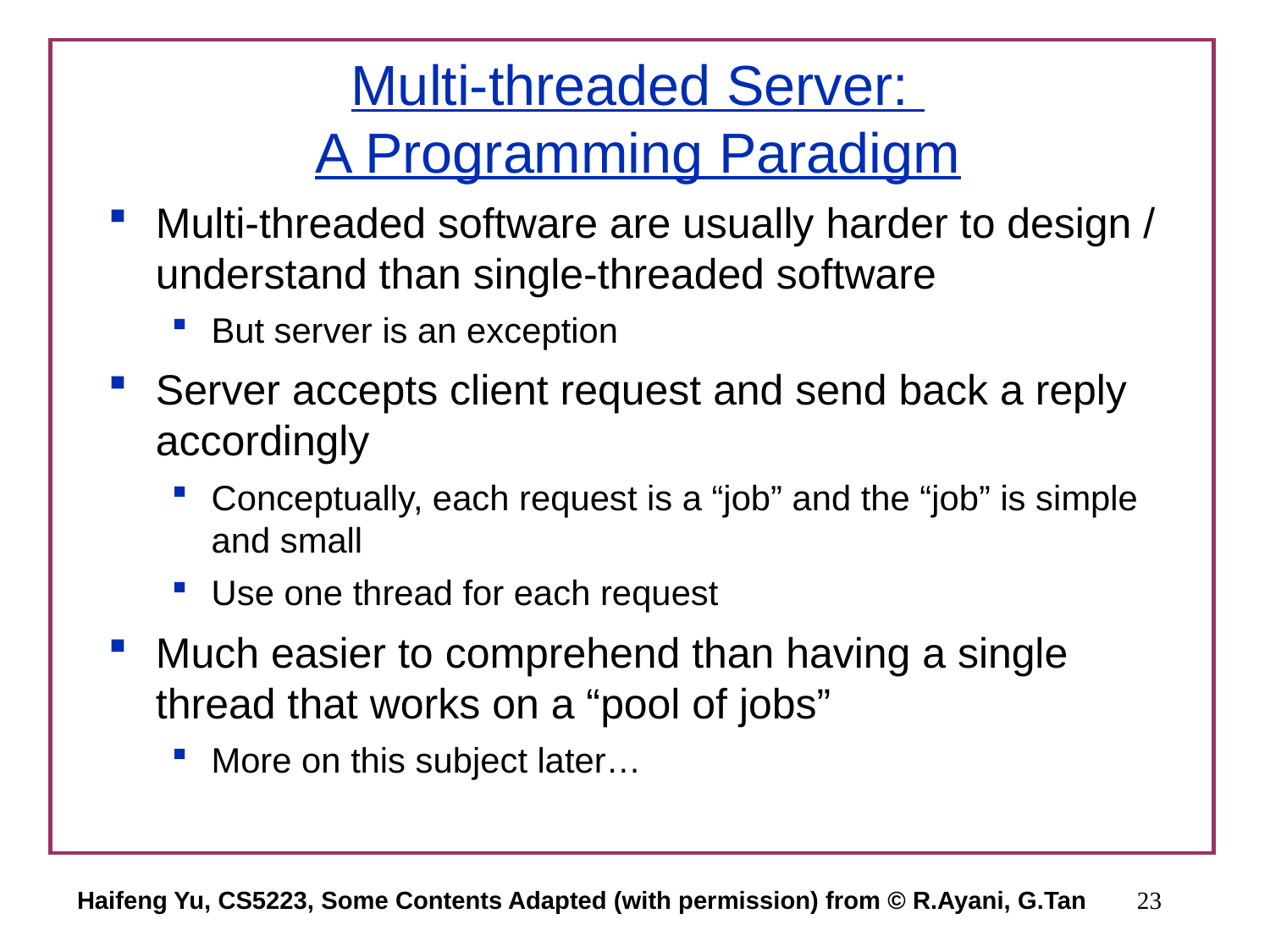

# Multi-threaded Server: A Programming Paradigm
Multi-threaded software are usually harder to design / understand than single-threaded software
But server is an exception
Server accepts client request and send back a reply accordingly
Conceptually, each request is a “job” and the “job” is simple and small
Use one thread for each request
Much easier to comprehend than having a single thread that works on a “pool of jobs”
More on this subject later…
Haifeng Yu, CS5223, Some Contents Adapted (with permission) from © R.Ayani, G.Tan
23